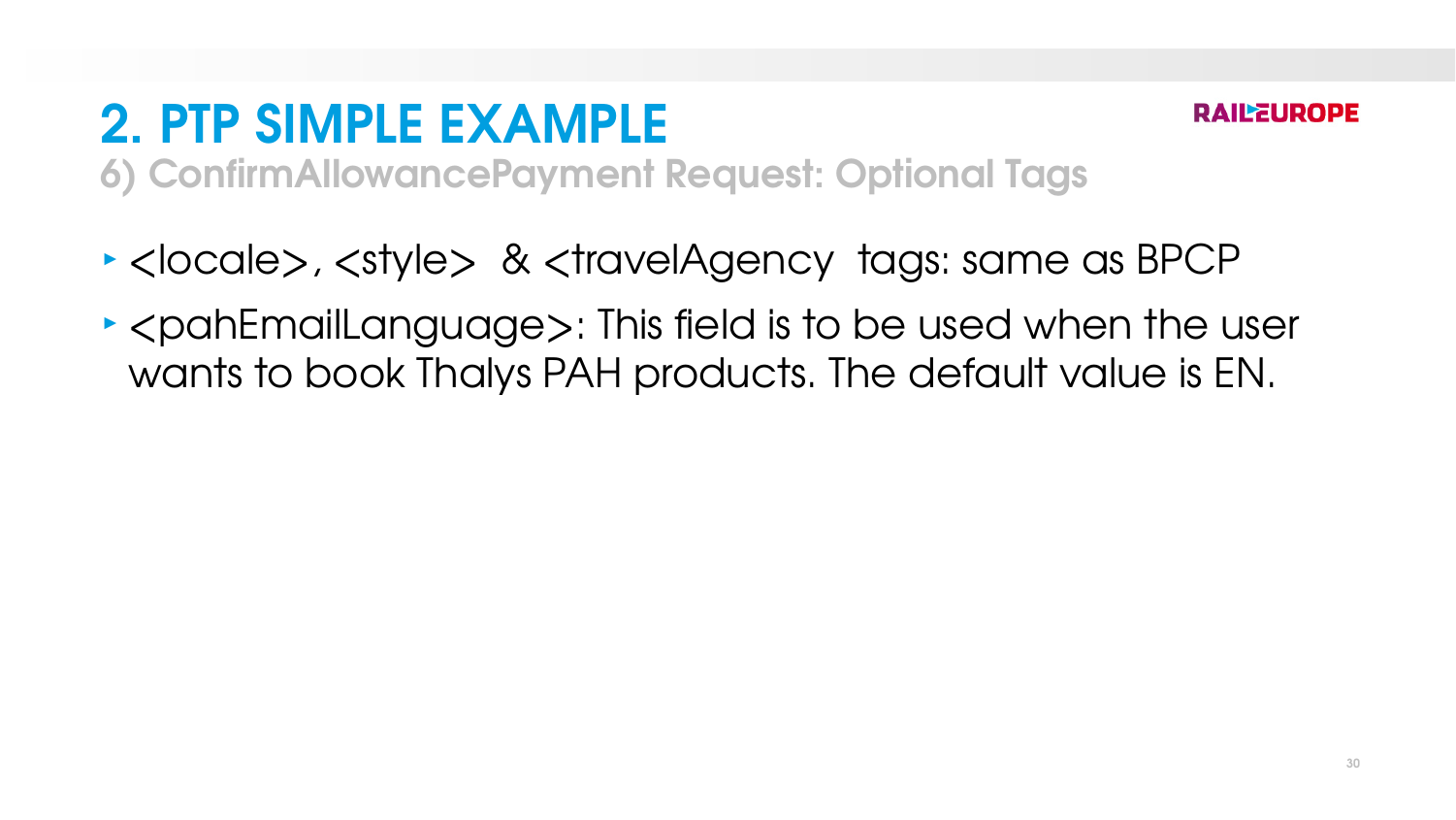

2. PTP Simple Example
6) ConfirmAllowancePayment Request: Optional Tags
<locale>, <style>  & <travelAgency  tags: same as BPCP
<pahEmailLanguage>: This field is to be used when the user wants to book Thalys PAH products. The default value is EN.
30